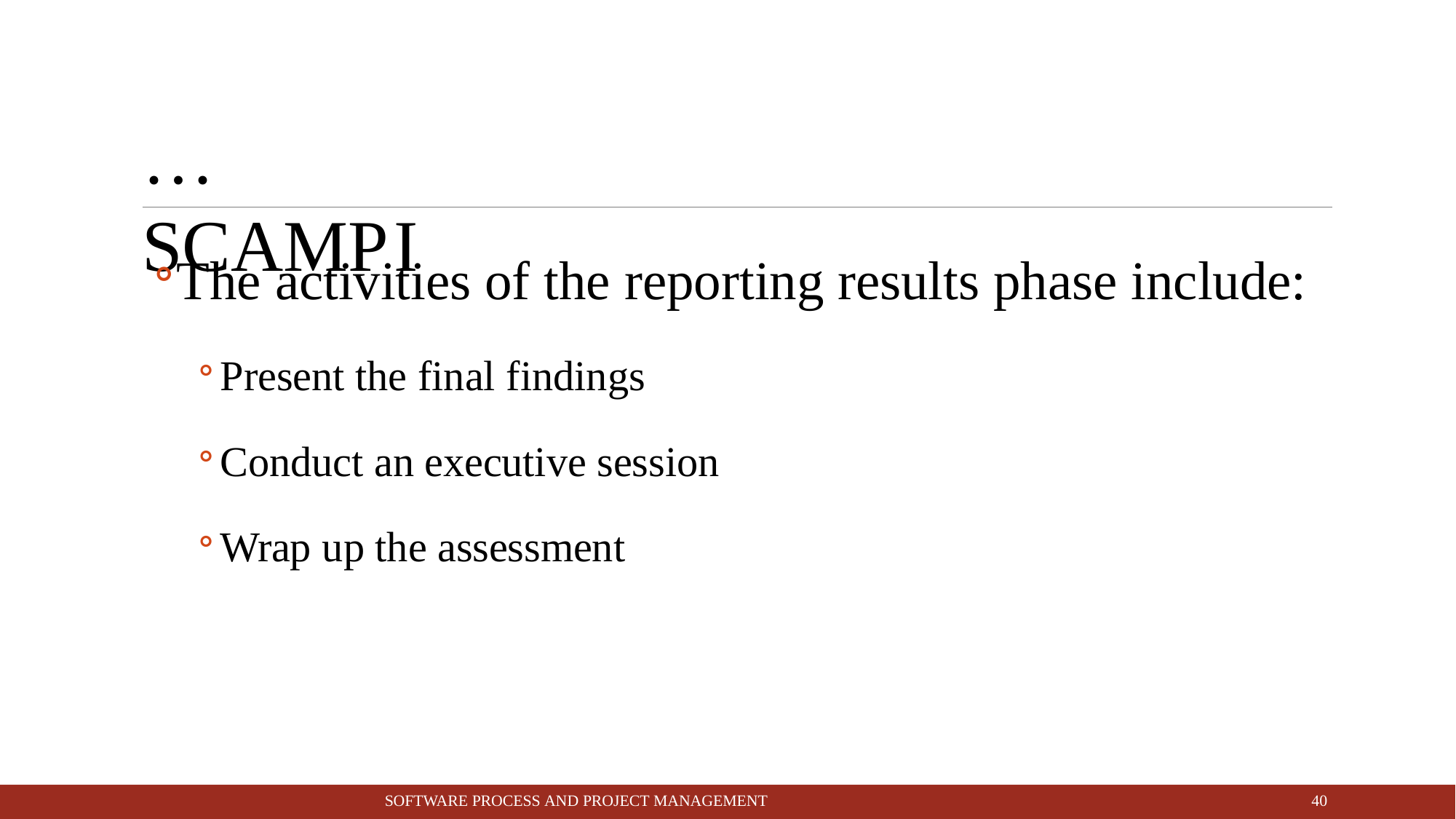

# …SCAMPI
The activities of the reporting results phase include:
Present the final findings
Conduct an executive session
Wrap up the assessment
40
SOFTWARE PROCESS AND PROJECT MANAGEMENT